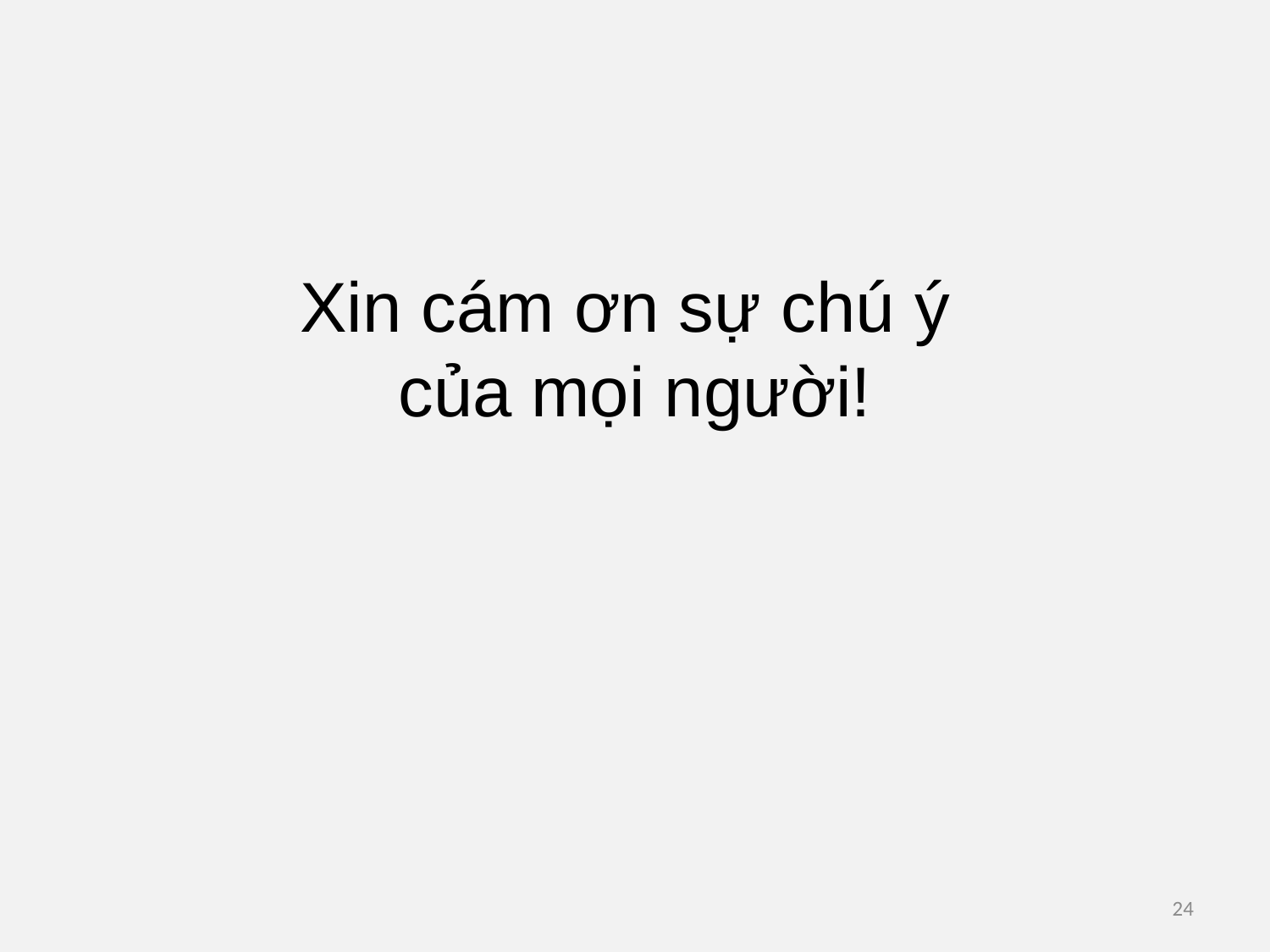

Xin cám ơn sự chú ý
của mọi người!
24